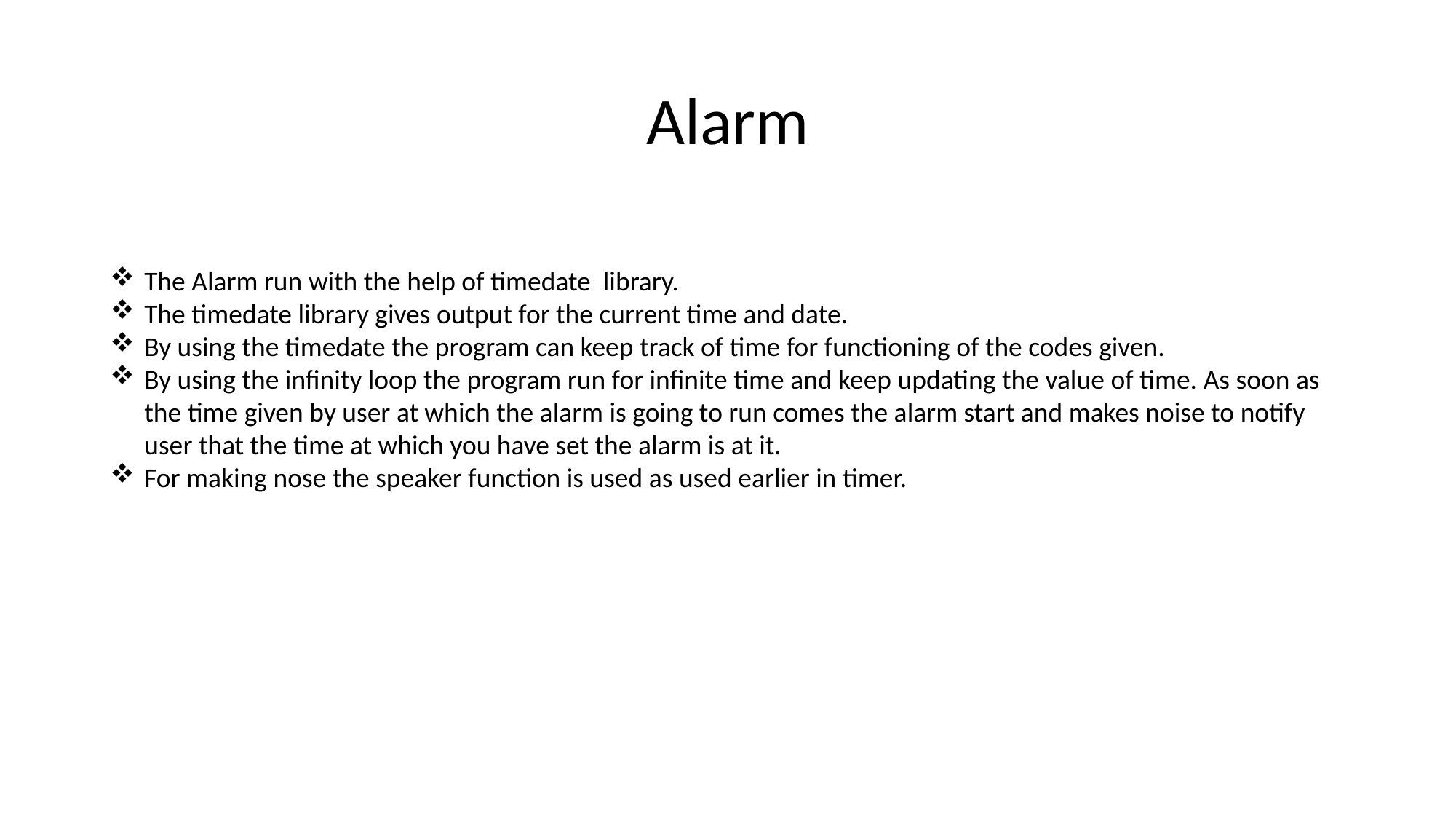

# Alarm
The Alarm run with the help of timedate  library.
The timedate library gives output for the current time and date.
By using the timedate the program can keep track of time for functioning of the codes given.
By using the infinity loop the program run for infinite time and keep updating the value of time. As soon as the time given by user at which the alarm is going to run comes the alarm start and makes noise to notify user that the time at which you have set the alarm is at it.
For making nose the speaker function is used as used earlier in timer.